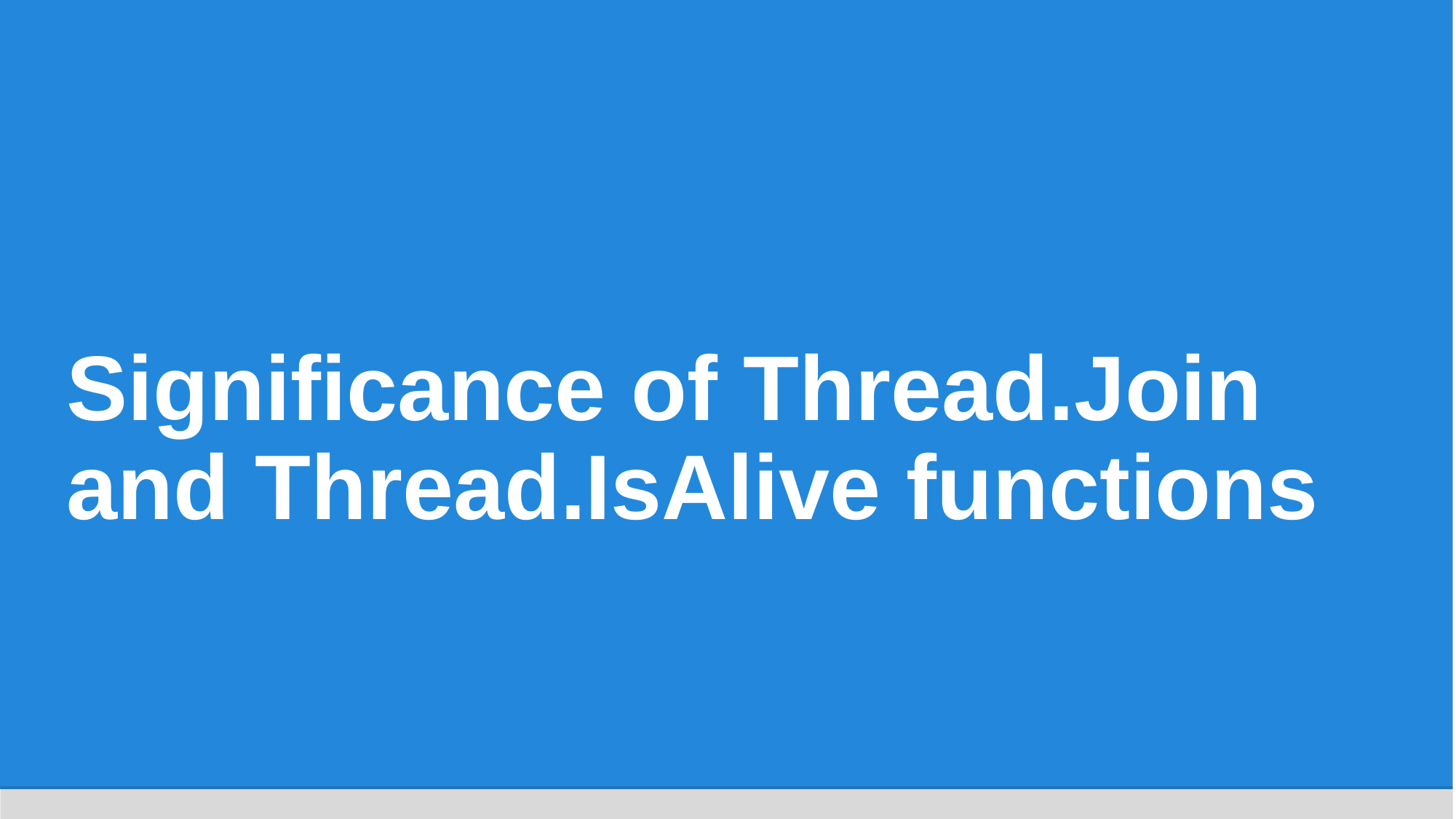

# Significance of Thread.Join and Thread.IsAlive functions